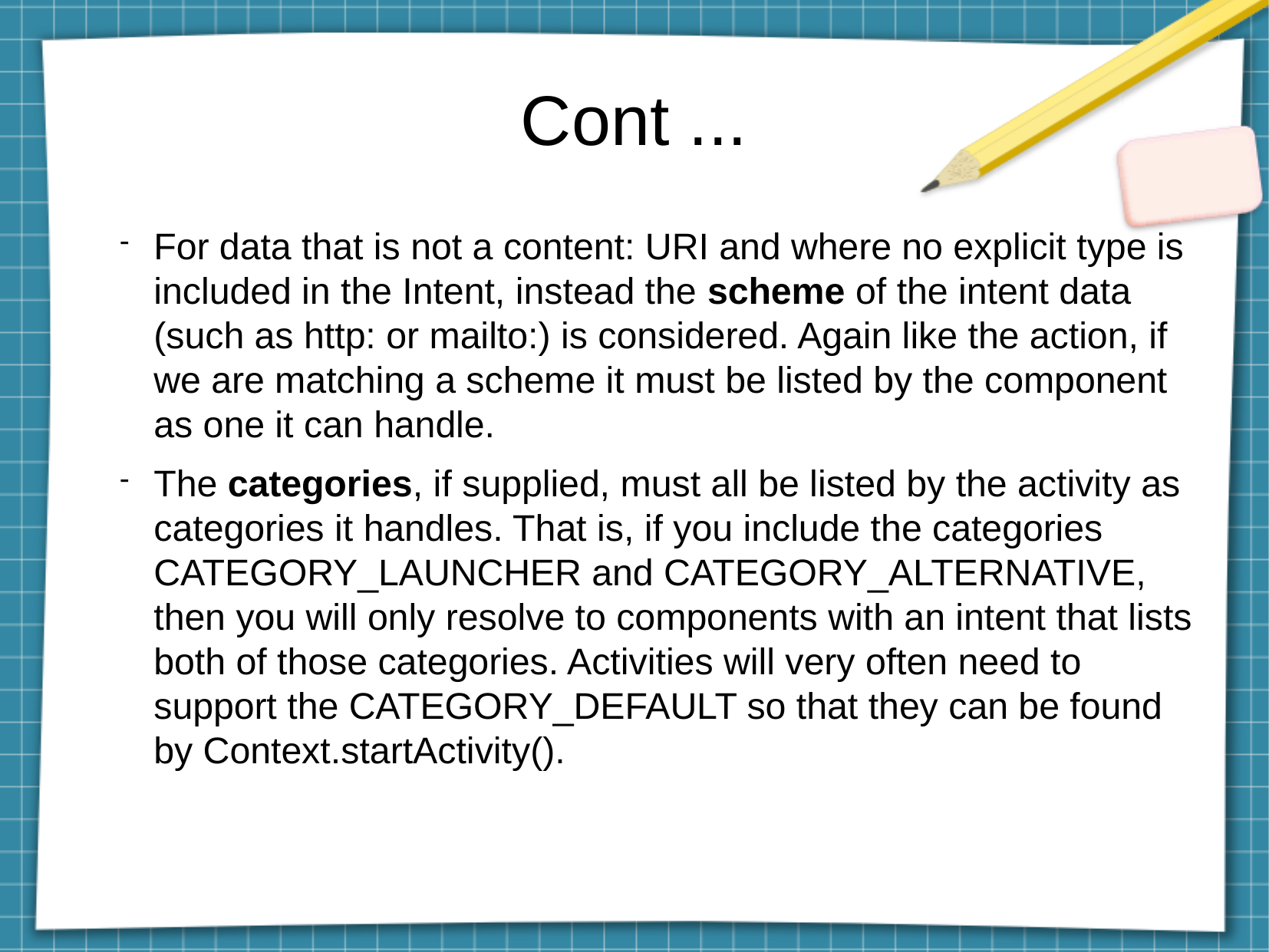

Cont ...
For data that is not a content: URI and where no explicit type is included in the Intent, instead the scheme of the intent data (such as http: or mailto:) is considered. Again like the action, if we are matching a scheme it must be listed by the component as one it can handle.
The categories, if supplied, must all be listed by the activity as categories it handles. That is, if you include the categories CATEGORY_LAUNCHER and CATEGORY_ALTERNATIVE, then you will only resolve to components with an intent that lists both of those categories. Activities will very often need to support the CATEGORY_DEFAULT so that they can be found by Context.startActivity().